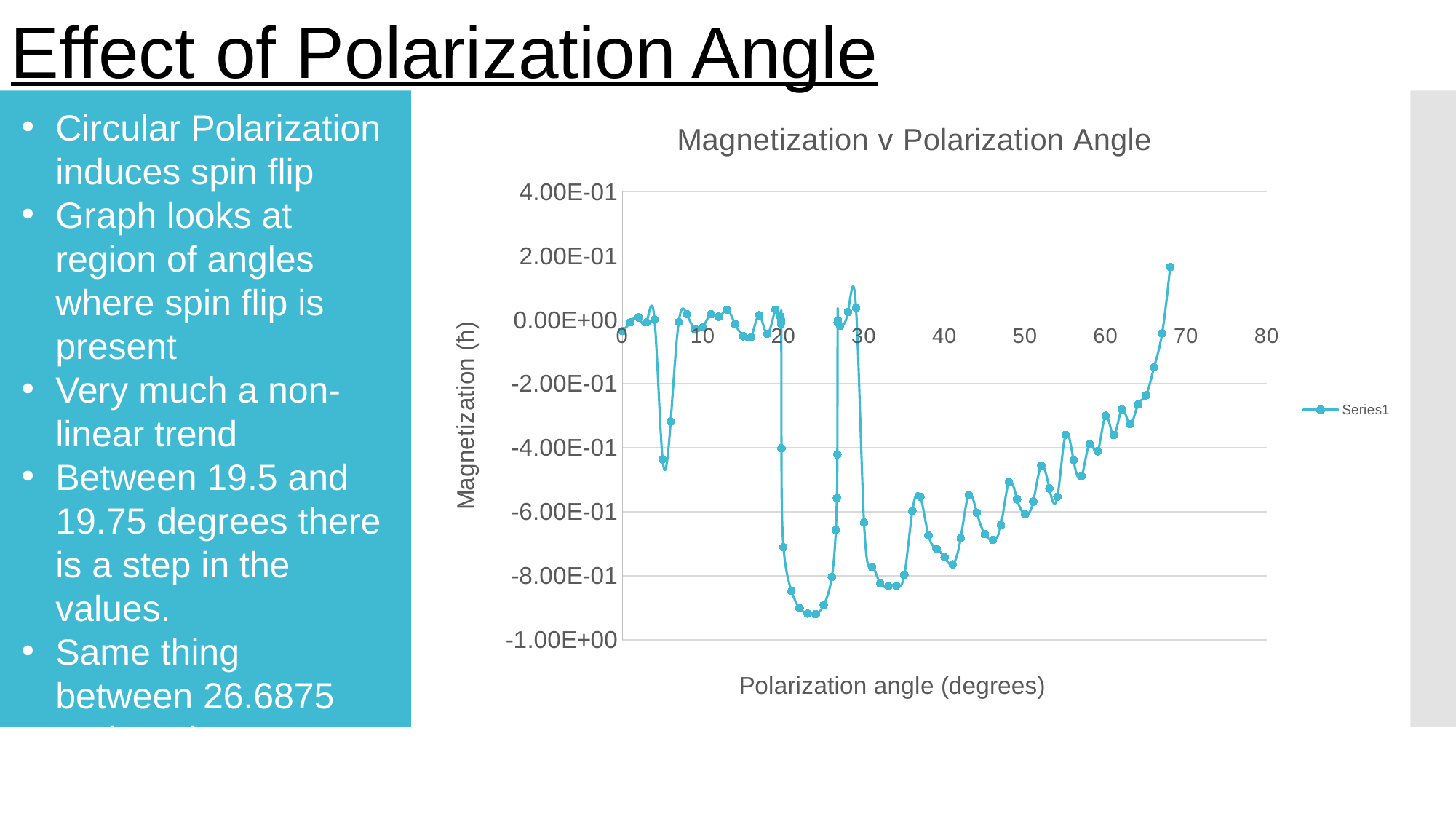

Effect of Polarization Angle

### Chart: Magnetization v Polarization Angle

| Category |  |
|---|---|
Circular Polarization induces spin flip
Graph looks at region of angles where spin flip is present
Very much a non-linear trend
Between 19.5 and 19.75 degrees there is a step in the values.
Same thing between 26.6875 and 27 degrees